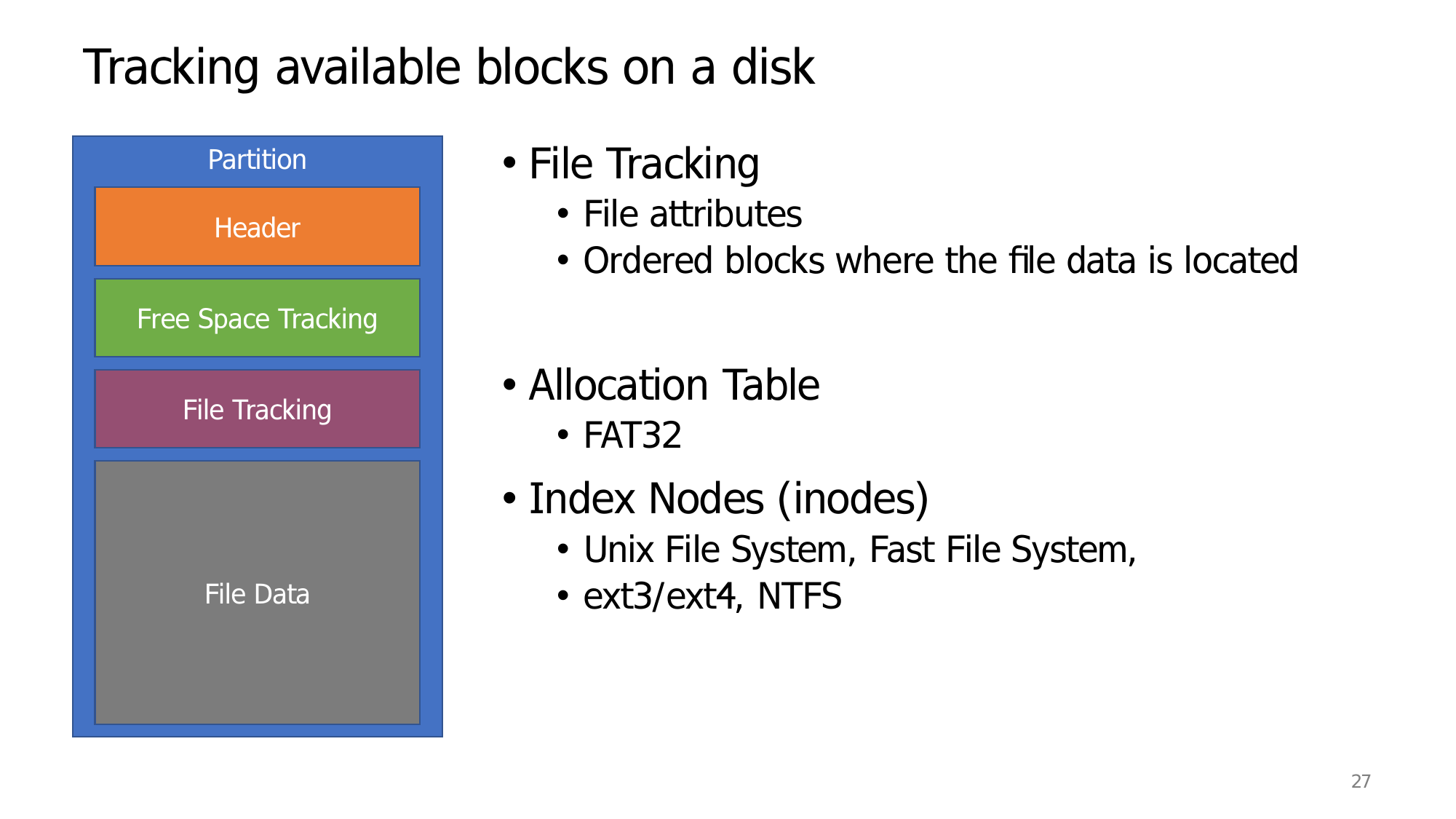

# Tracking available blocks on a disk
Partition
Header
Free Space Tracking
File Tracking
File Data
File Tracking
File attributes
Ordered blocks where the file data is located

Allocation Table
FAT32
Index Nodes (inodes)
Unix File System, Fast File System,
ext3/ext4, NTFS
27